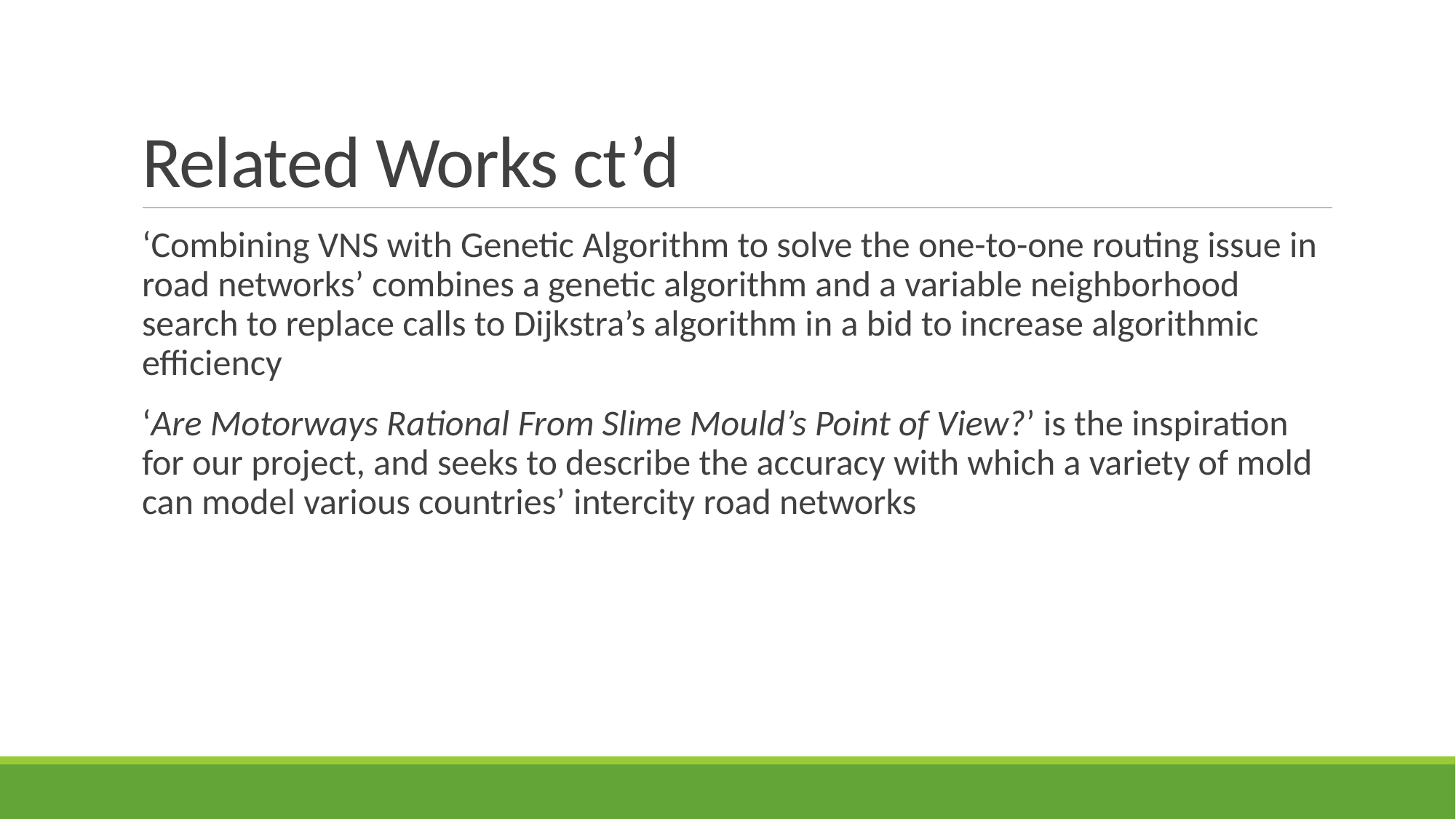

# Related Works ct’d
‘Combining VNS with Genetic Algorithm to solve the one-to-one routing issue in road networks’ combines a genetic algorithm and a variable neighborhood search to replace calls to Dijkstra’s algorithm in a bid to increase algorithmic efficiency
‘Are Motorways Rational From Slime Mould’s Point of View?’ is the inspiration for our project, and seeks to describe the accuracy with which a variety of mold can model various countries’ intercity road networks